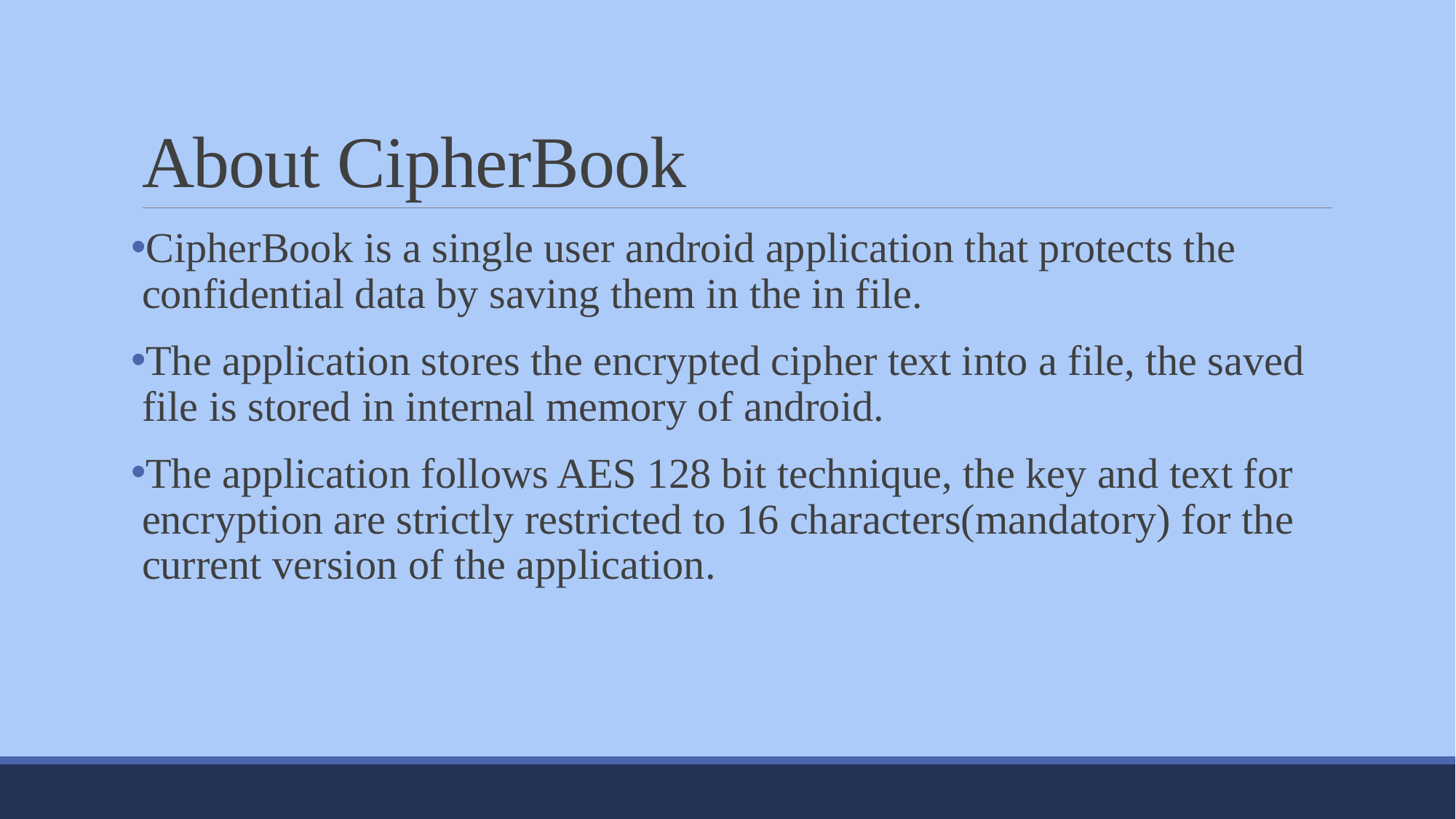

# About CipherBook
CipherBook is a single user android application that protects the confidential data by saving them in the in file.
The application stores the encrypted cipher text into a file, the saved file is stored in internal memory of android.
The application follows AES 128 bit technique, the key and text for encryption are strictly restricted to 16 characters(mandatory) for the current version of the application.